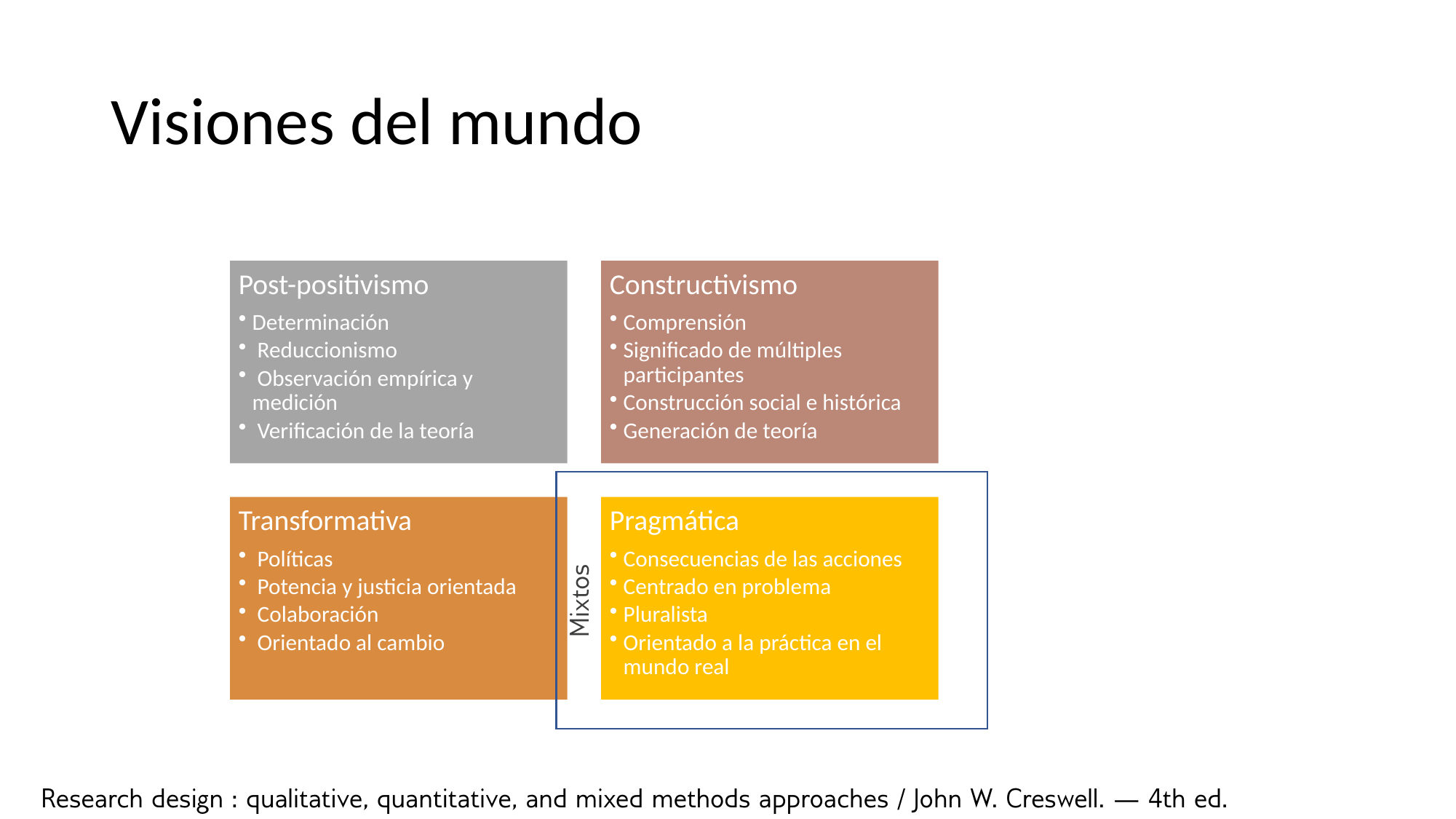

# Visiones del mundo
Post-positivismo
Determinación
 Reduccionismo
 Observación empírica y medición
 Verificación de la teoría
Constructivismo
Comprensión
Significado de múltiples participantes
Construcción social e histórica
Generación de teoría
Transformativa
 Políticas
 Potencia y justicia orientada
 Colaboración
 Orientado al cambio
Pragmática
Consecuencias de las acciones
Centrado en problema
Pluralista
Orientado a la práctica en el mundo real
Mixtos
Research design : qualitative, quantitative, and mixed methods approaches / John W. Creswell. — 4th ed.